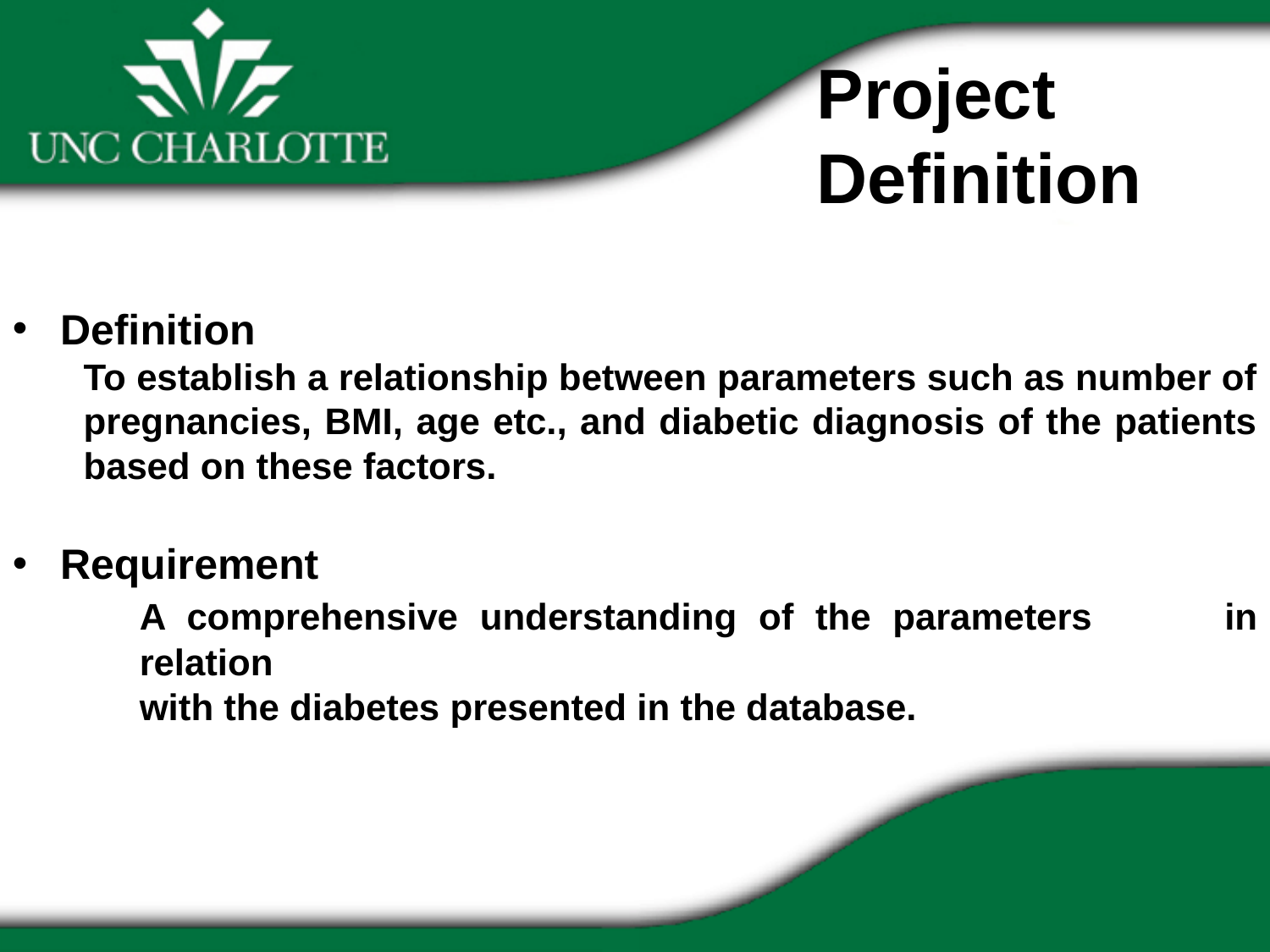

Project Definition
Definition
To establish a relationship between parameters such as number of pregnancies, BMI, age etc., and diabetic diagnosis of the patients based on these factors.

Requirement
	A comprehensive understanding of the parameters 	in 	relation
	with the diabetes presented in the database.